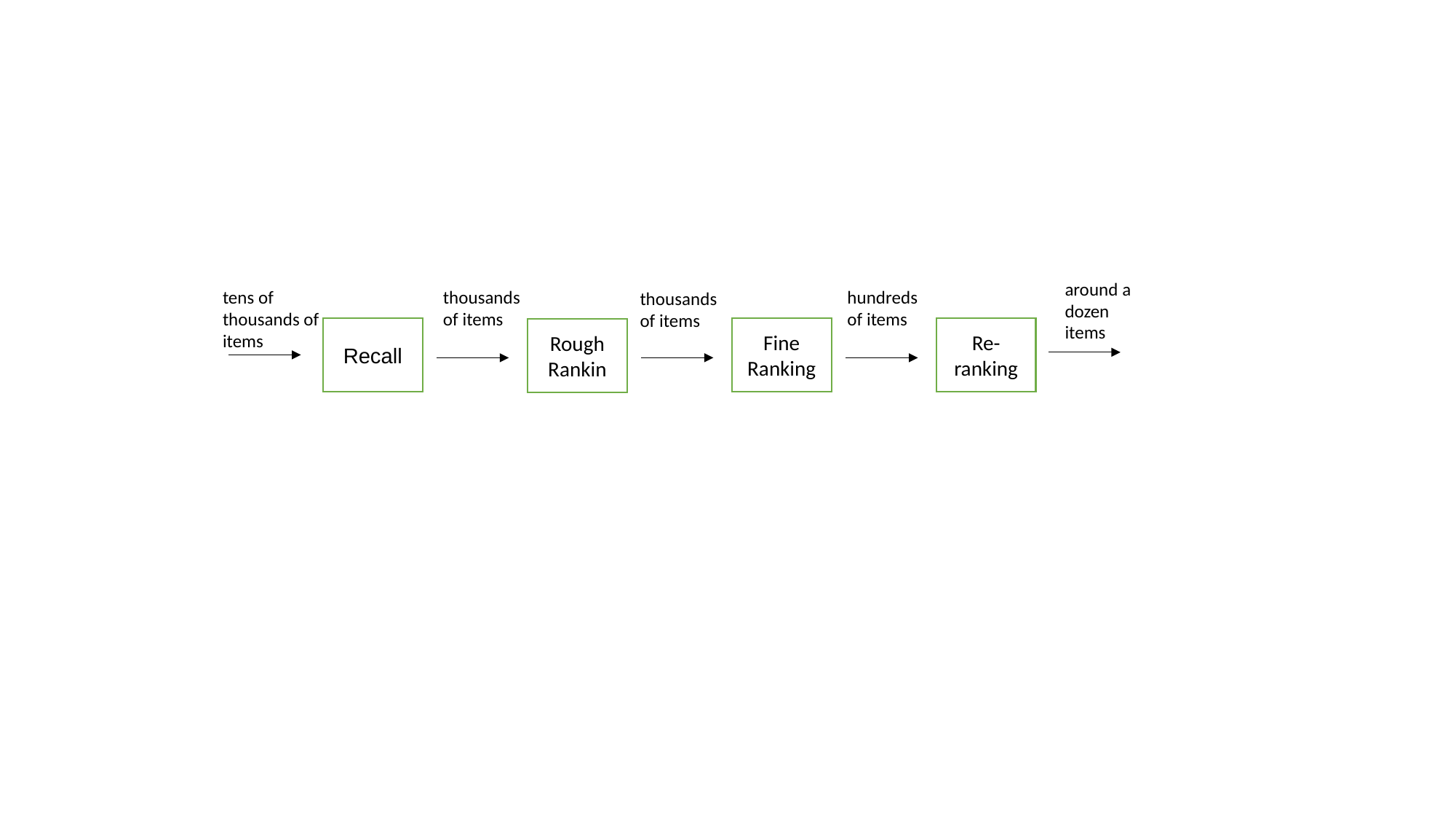

around a dozen items
hundreds of items
tens of thousands of items
thousands of items
thousands of items
Fine Ranking
Re-ranking
Recall
Rough Rankin